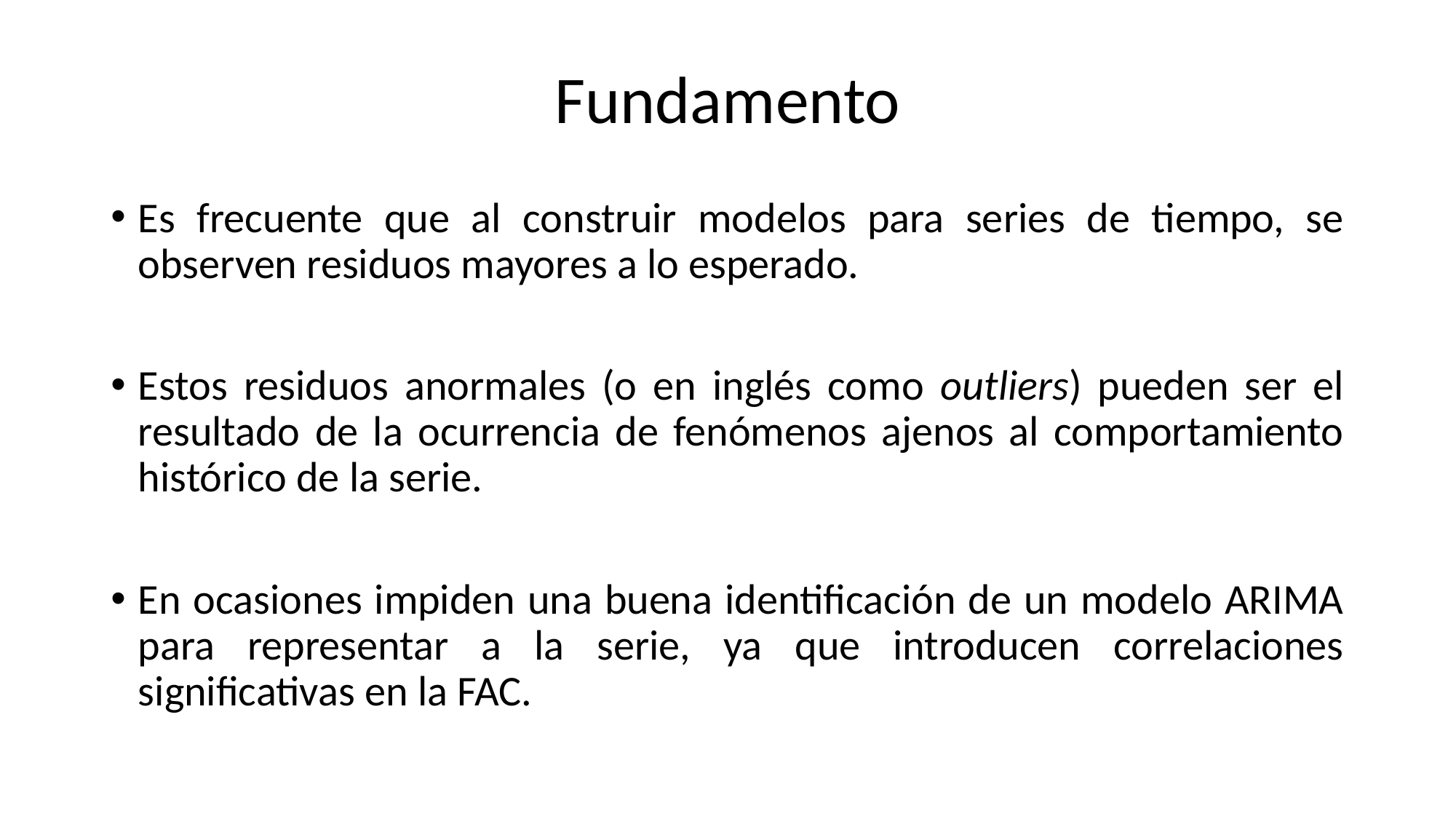

# Fundamento
Es frecuente que al construir modelos para series de tiempo, se observen residuos mayores a lo esperado.

Estos residuos anormales (o en inglés como outliers) pueden ser el resultado de la ocurrencia de fenómenos ajenos al comportamiento histórico de la serie.

En ocasiones impiden una buena identificación de un modelo ARIMA para representar a la serie, ya que introducen correlaciones significativas en la FAC.